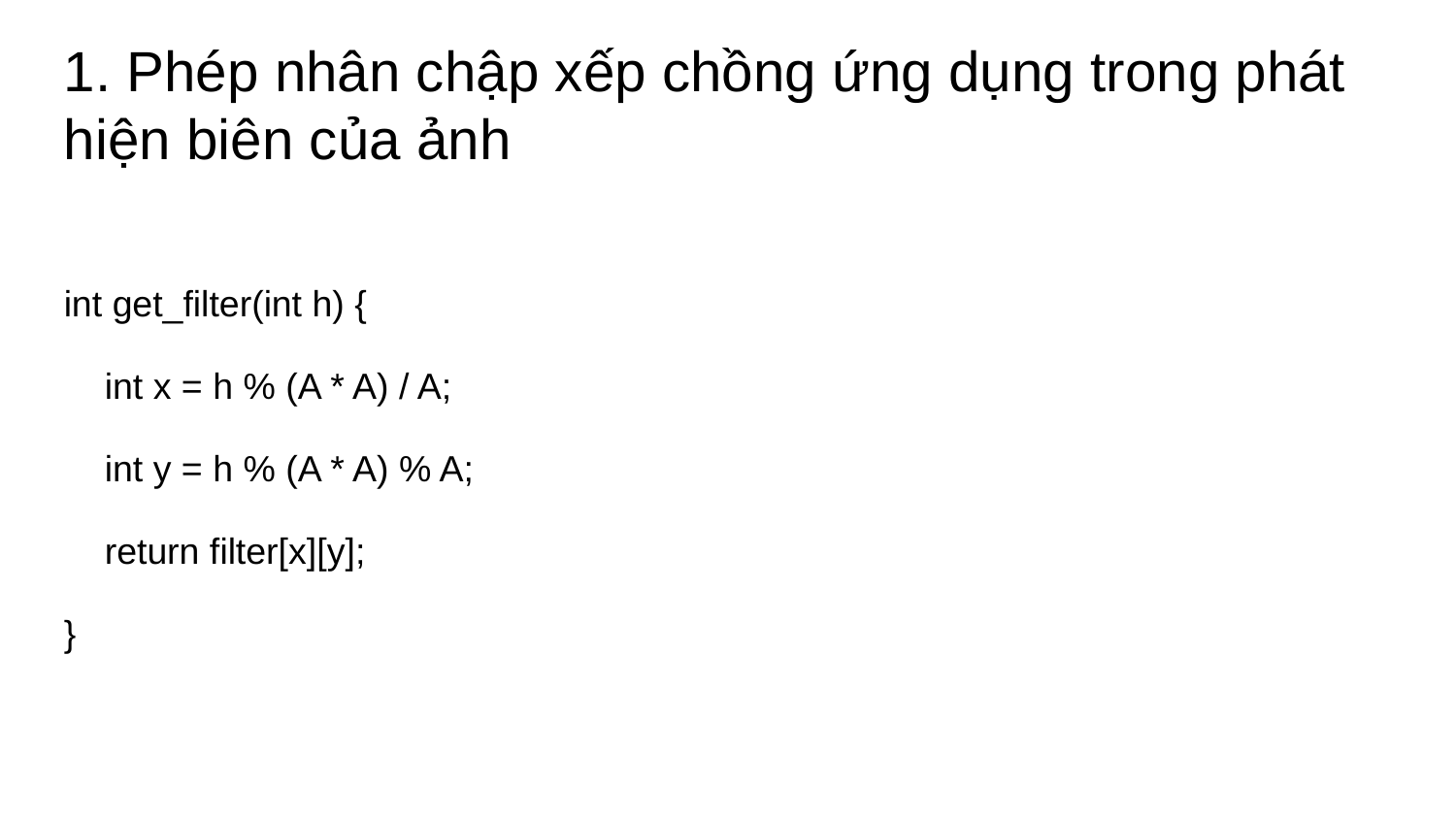

1. Phép nhân chập xếp chồng ứng dụng trong phát hiện biên của ảnh

int get_filter(int h) {
    int x = h % (A * A) / A;
    int y = h % (A * A) % A;
    return filter[x][y];
}